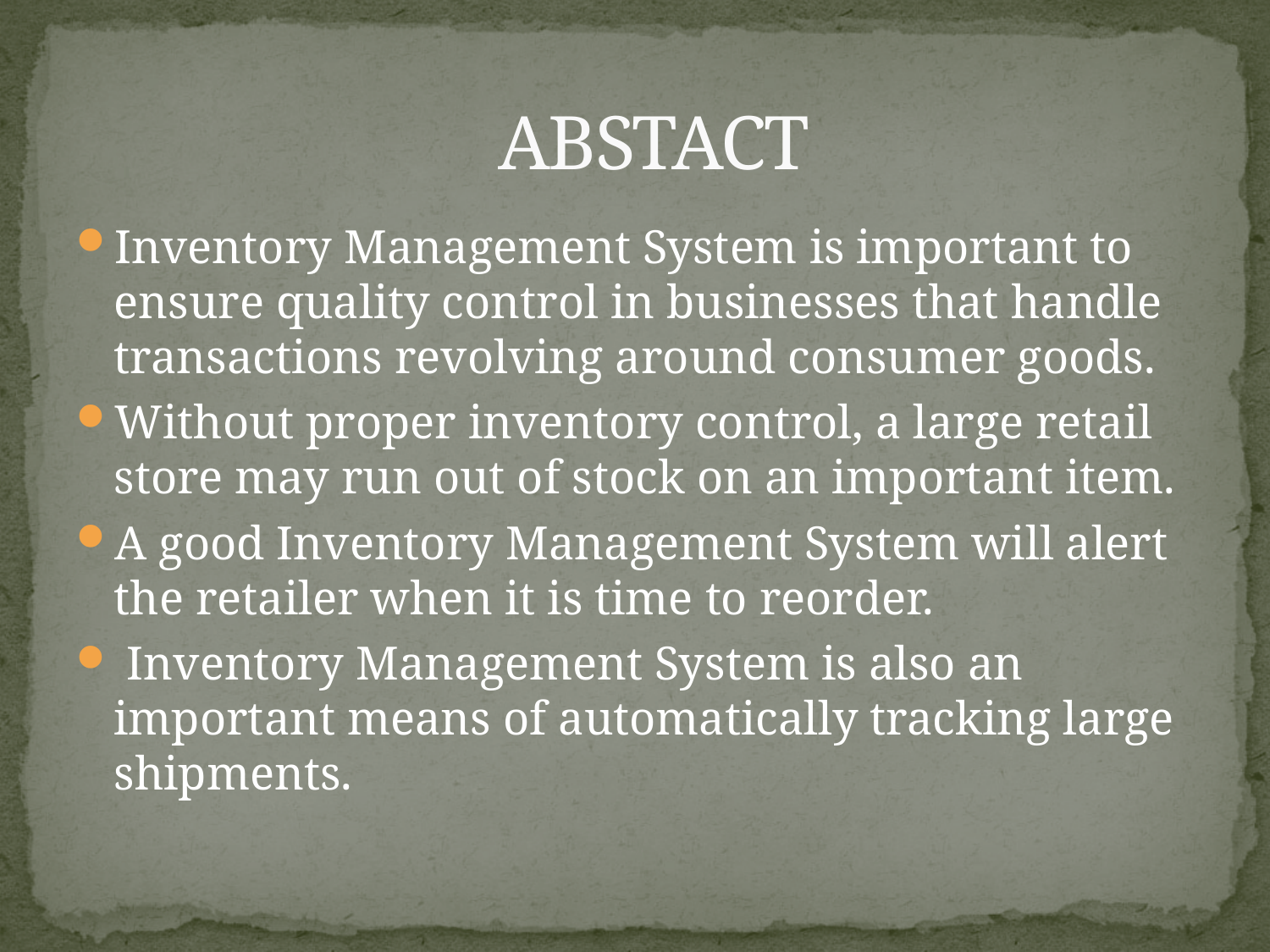

# ABSTACT
Inventory Management System is important to ensure quality control in businesses that handle transactions revolving around consumer goods.
Without proper inventory control, a large retail store may run out of stock on an important item.
A good Inventory Management System will alert the retailer when it is time to reorder.
 Inventory Management System is also an important means of automatically tracking large shipments.